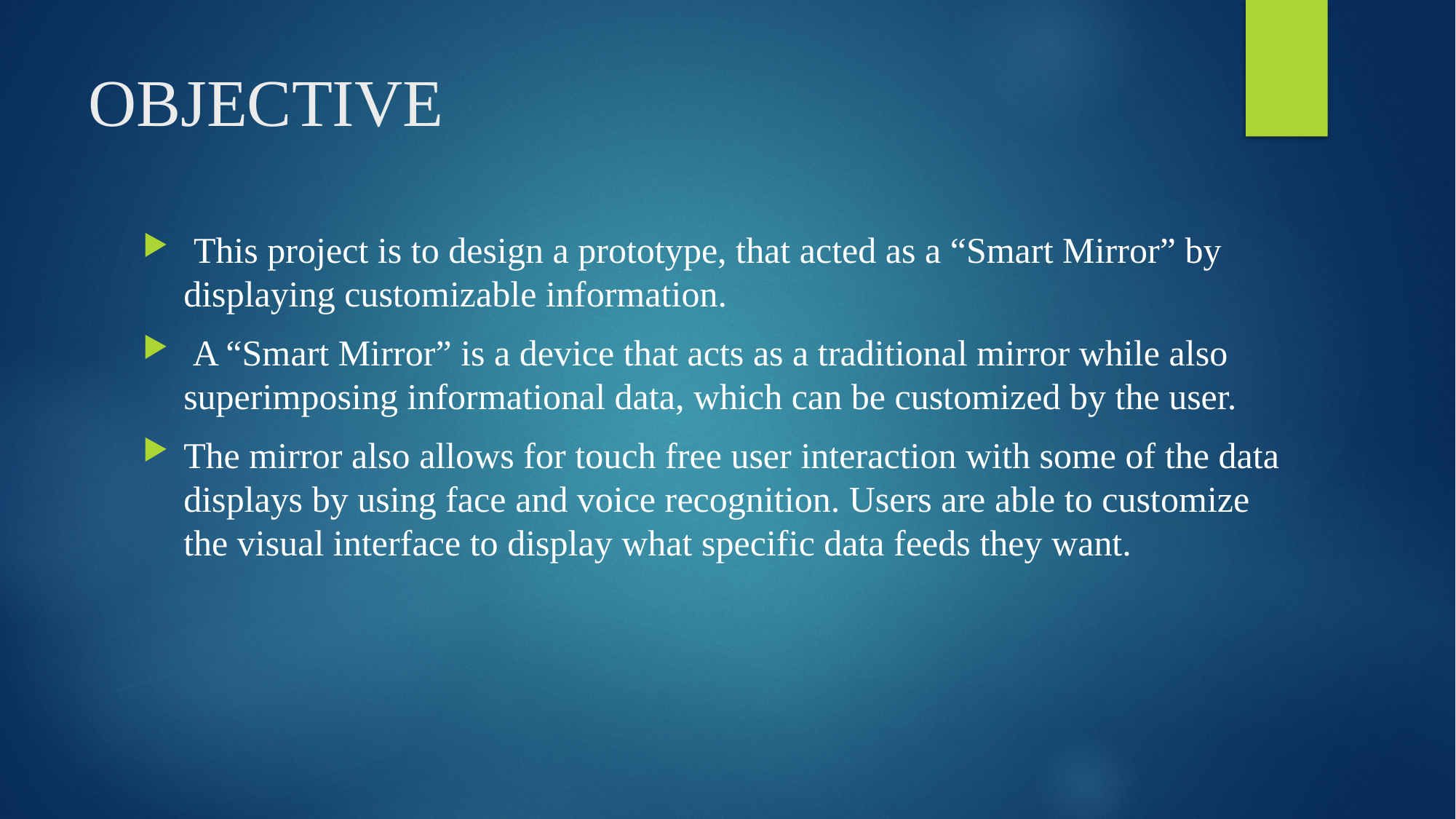

# OBJECTIVE
 This project is to design a prototype, that acted as a “Smart Mirror” by displaying customizable information.
 A “Smart Mirror” is a device that acts as a traditional mirror while also superimposing informational data, which can be customized by the user.
The mirror also allows for touch free user interaction with some of the data displays by using face and voice recognition. Users are able to customize the visual interface to display what specific data feeds they want.